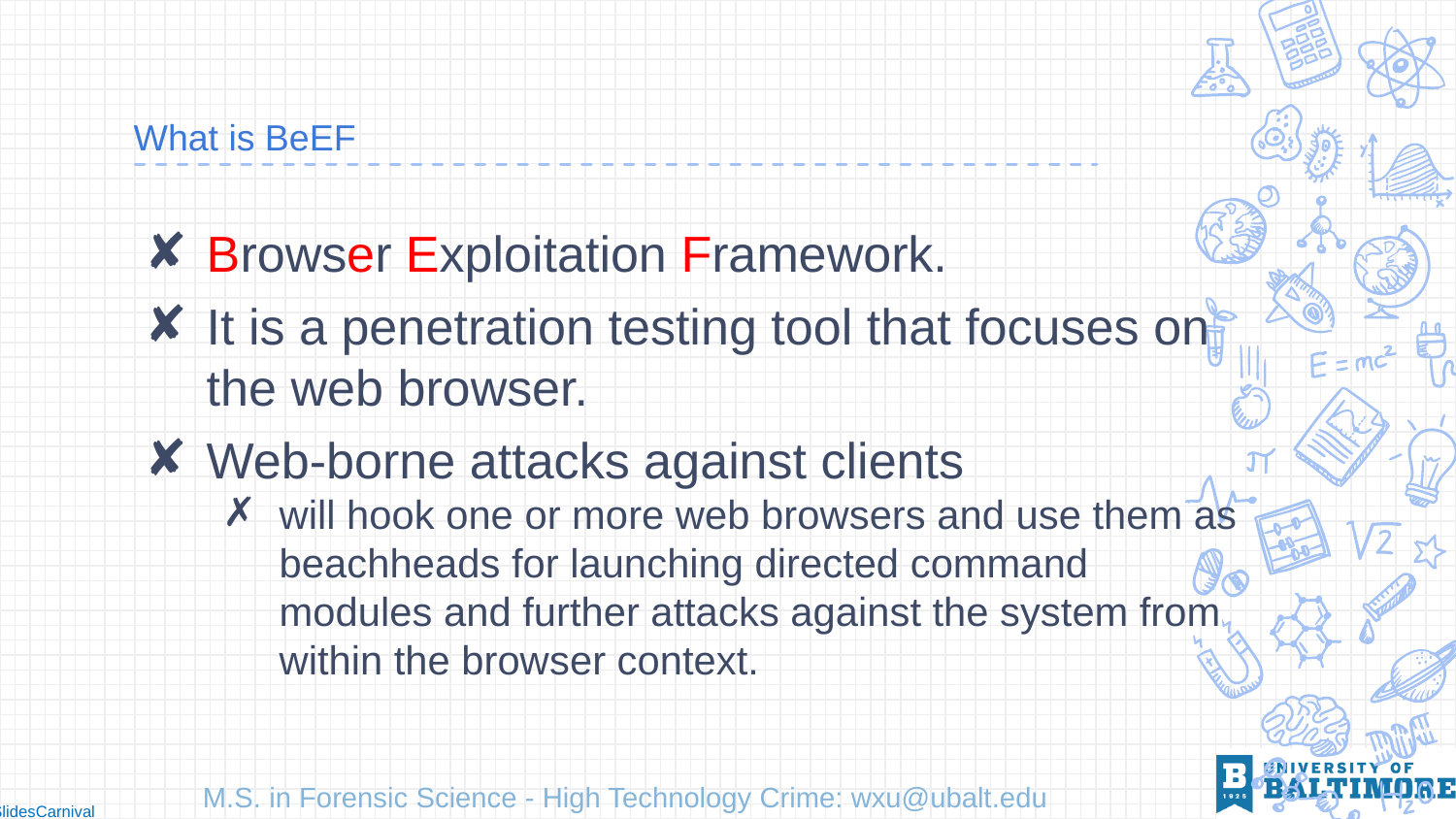

# What is BeEF
Browser Exploitation Framework.
It is a penetration testing tool that focuses on the web browser.
Web-borne attacks against clients
will hook one or more web browsers and use them as beachheads for launching directed command modules and further attacks against the system from within the browser context.